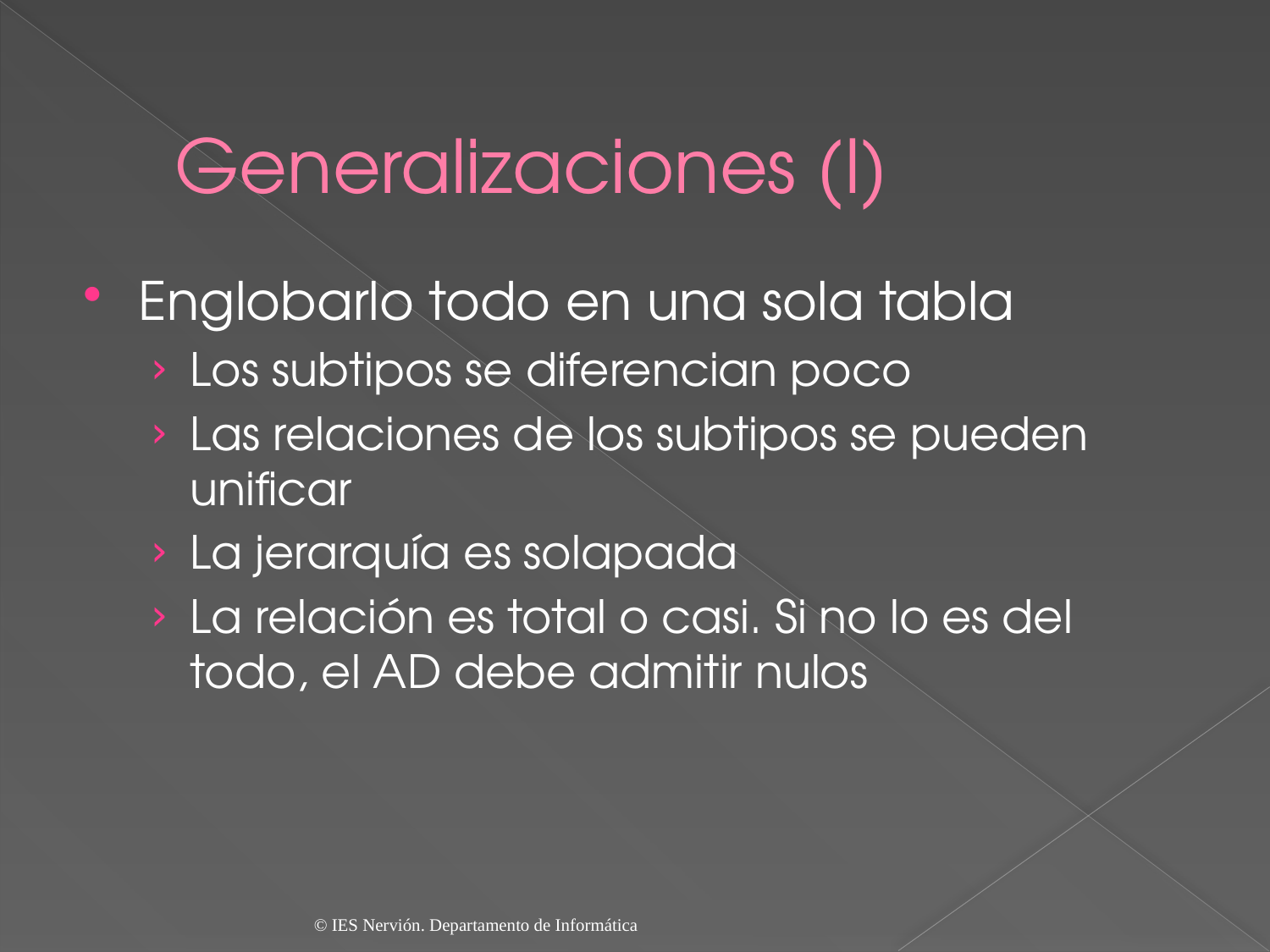

# Generalizaciones (I)
Englobarlo todo en una sola tabla
Los subtipos se diferencian poco
Las relaciones de los subtipos se pueden unificar
La jerarquía es solapada
La relación es total o casi. Si no lo es del todo, el AD debe admitir nulos
© IES Nervión. Departamento de Informática